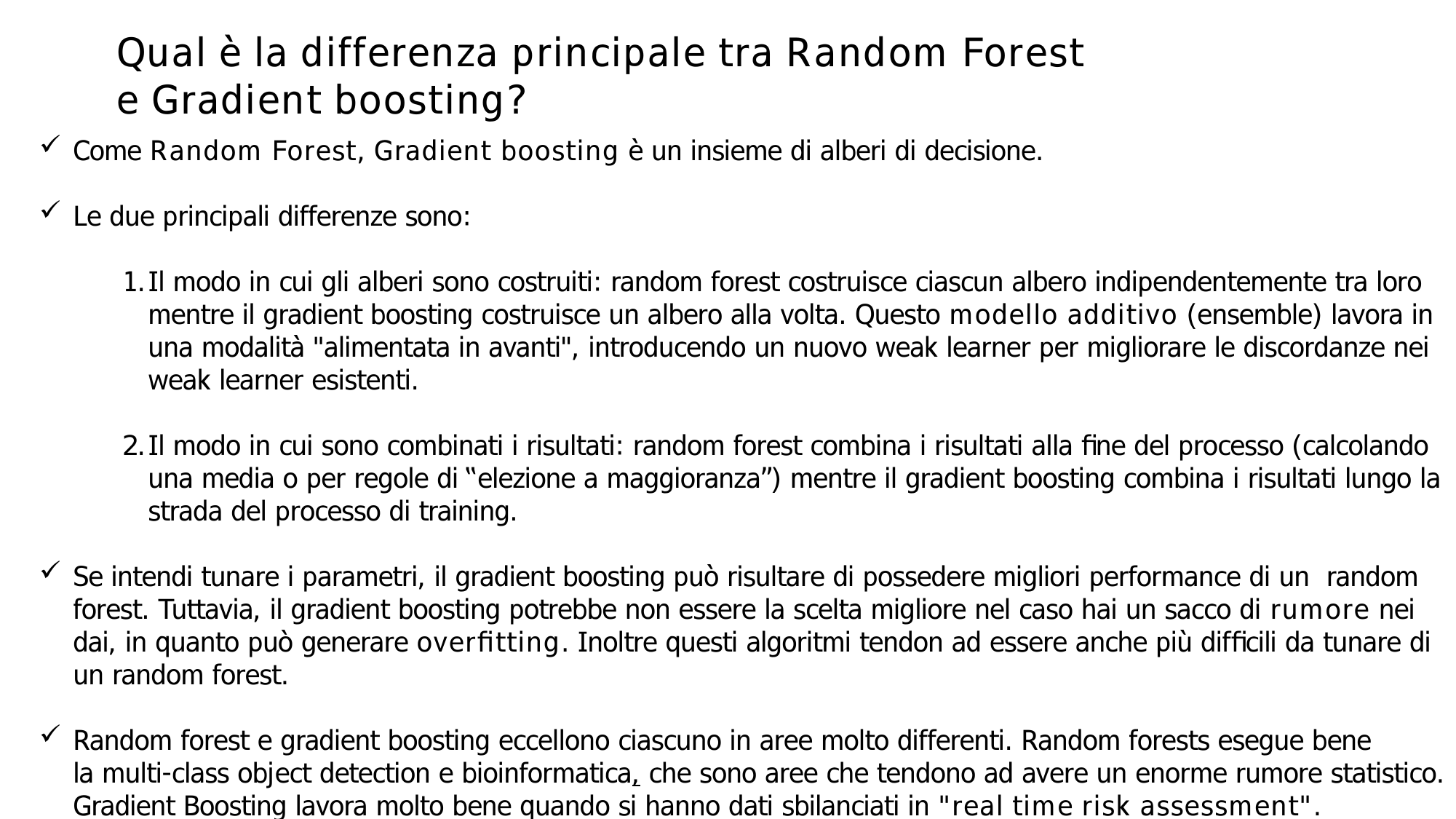

Qual è la differenza principale tra Random Forest
e Gradient boosting?
Come Random Forest, Gradient boosting è un insieme di alberi di decisione.

Le due principali differenze sono:

Il modo in cui gli alberi sono costruiti: random forest costruisce ciascun albero indipendentemente tra loro mentre il gradient boosting costruisce un albero alla volta. Questo modello additivo (ensemble) lavora in una modalità "alimentata in avanti", introducendo un nuovo weak learner per migliorare le discordanze nei weak learner esistenti.

Il modo in cui sono combinati i risultati: random forest combina i risultati alla fine del processo (calcolando una media o per regole di “elezione a maggioranza”) mentre il gradient boosting combina i risultati lungo la strada del processo di training.

Se intendi tunare i parametri, il gradient boosting può risultare di possedere migliori performance di un  random forest. Tuttavia, il gradient boosting potrebbe non essere la scelta migliore nel caso hai un sacco di rumore nei dai, in quanto può generare overfitting. Inoltre questi algoritmi tendon ad essere anche più difficili da tunare di un random forest.

Random forest e gradient boosting eccellono ciascuno in aree molto differenti. Random forests esegue bene la multi-class object detection e bioinformatica, che sono aree che tendono ad avere un enorme rumore statistico. Gradient Boosting lavora molto bene quando si hanno dati sbilanciati in "real time risk assessment".